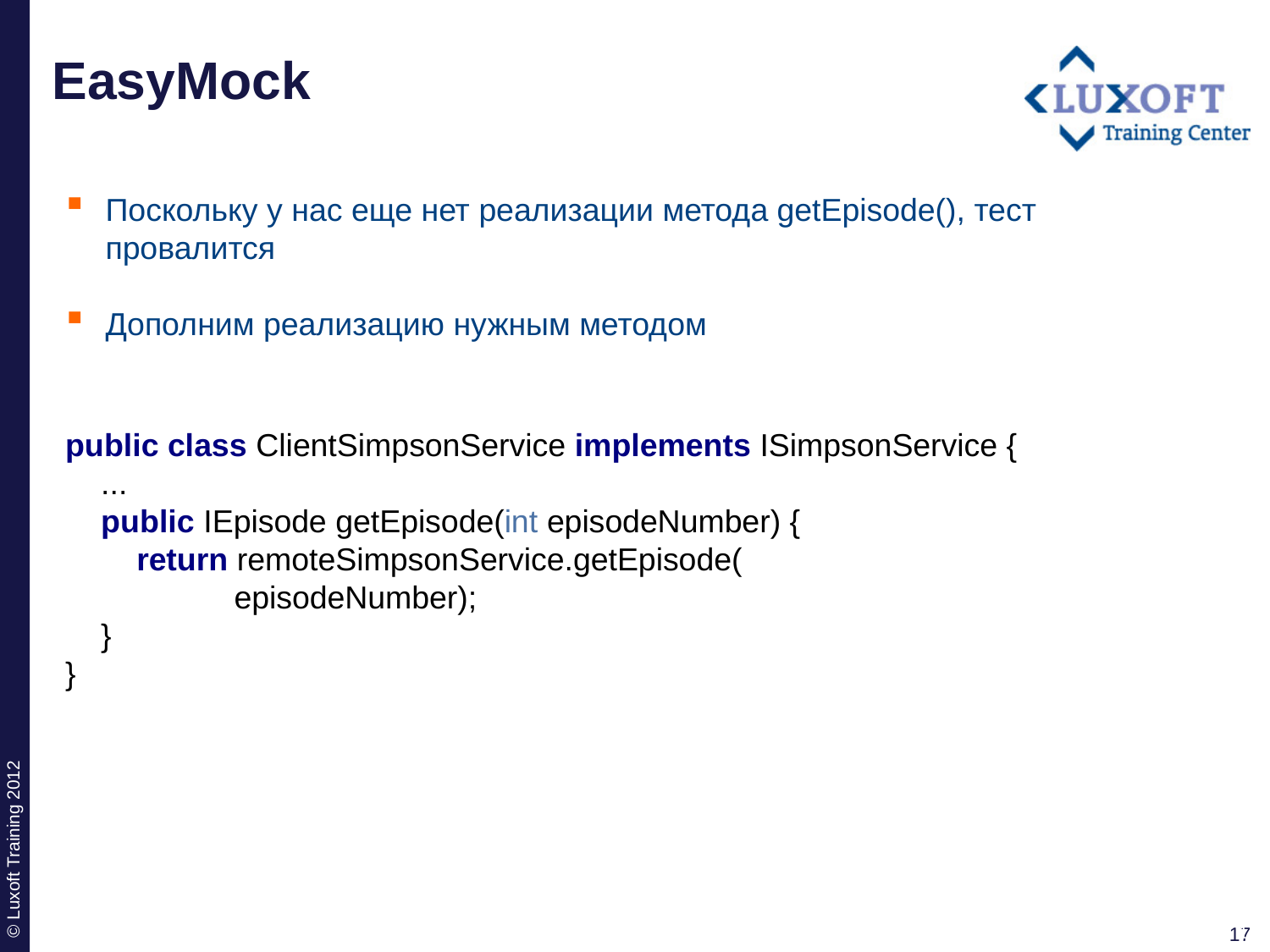

# EasyMock
Поскольку у нас еще нет реализации метода getEpisode(), тест провалится

Дополним реализацию нужным методом
public class ClientSimpsonService implements ISimpsonService {
    ...
    public IEpisode getEpisode(int episodeNumber) {
        return remoteSimpsonService.getEpisode(
                   episodeNumber);
    }
}